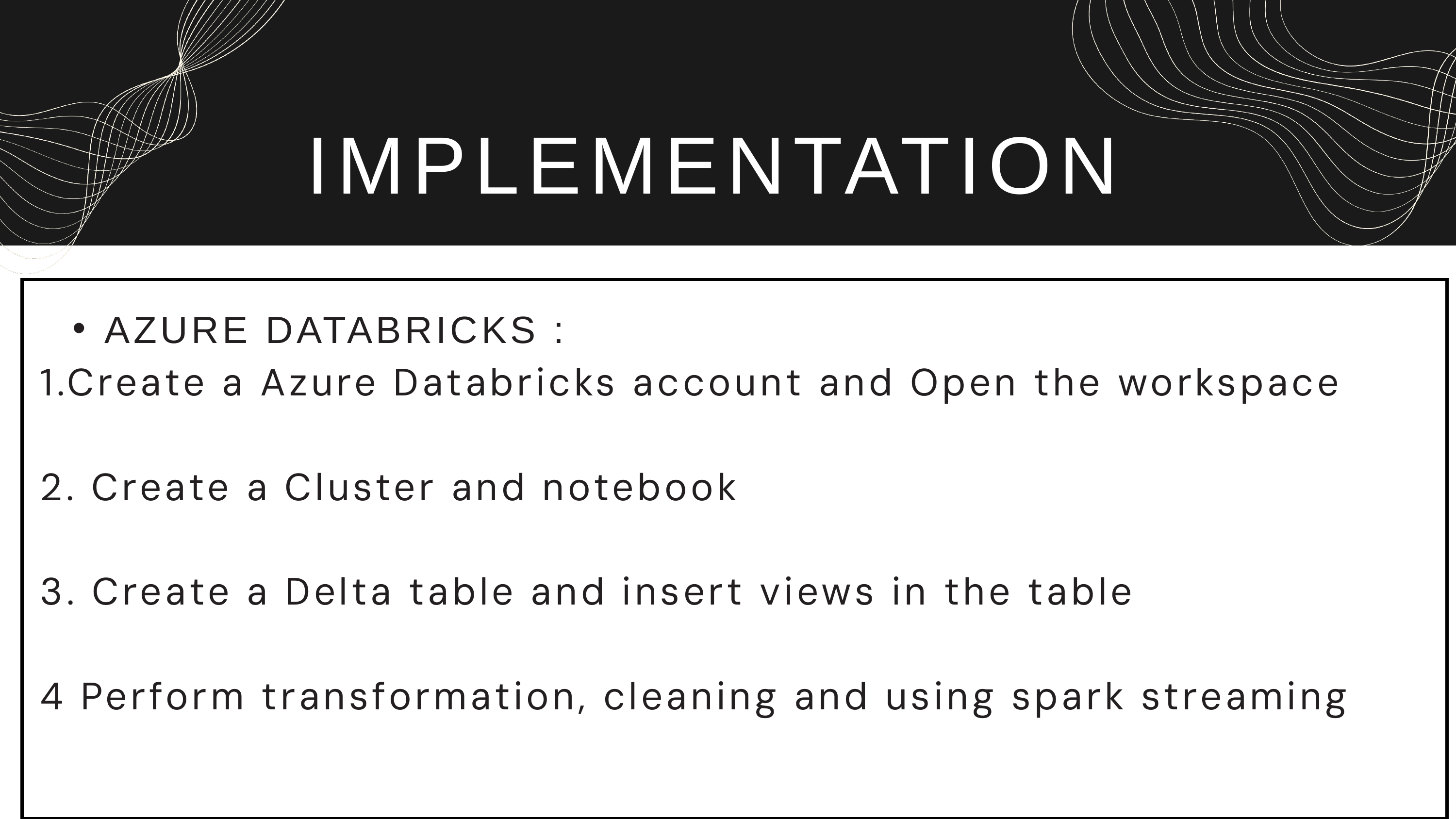

IMPLEMENTATION

AZURE DATABRICKS :
1.Create a Azure Databricks account and Open the workspace

2. Create a Cluster and notebook

3. Create a Delta table and insert views in the table

4 Perform transformation, cleaning and using spark streaming